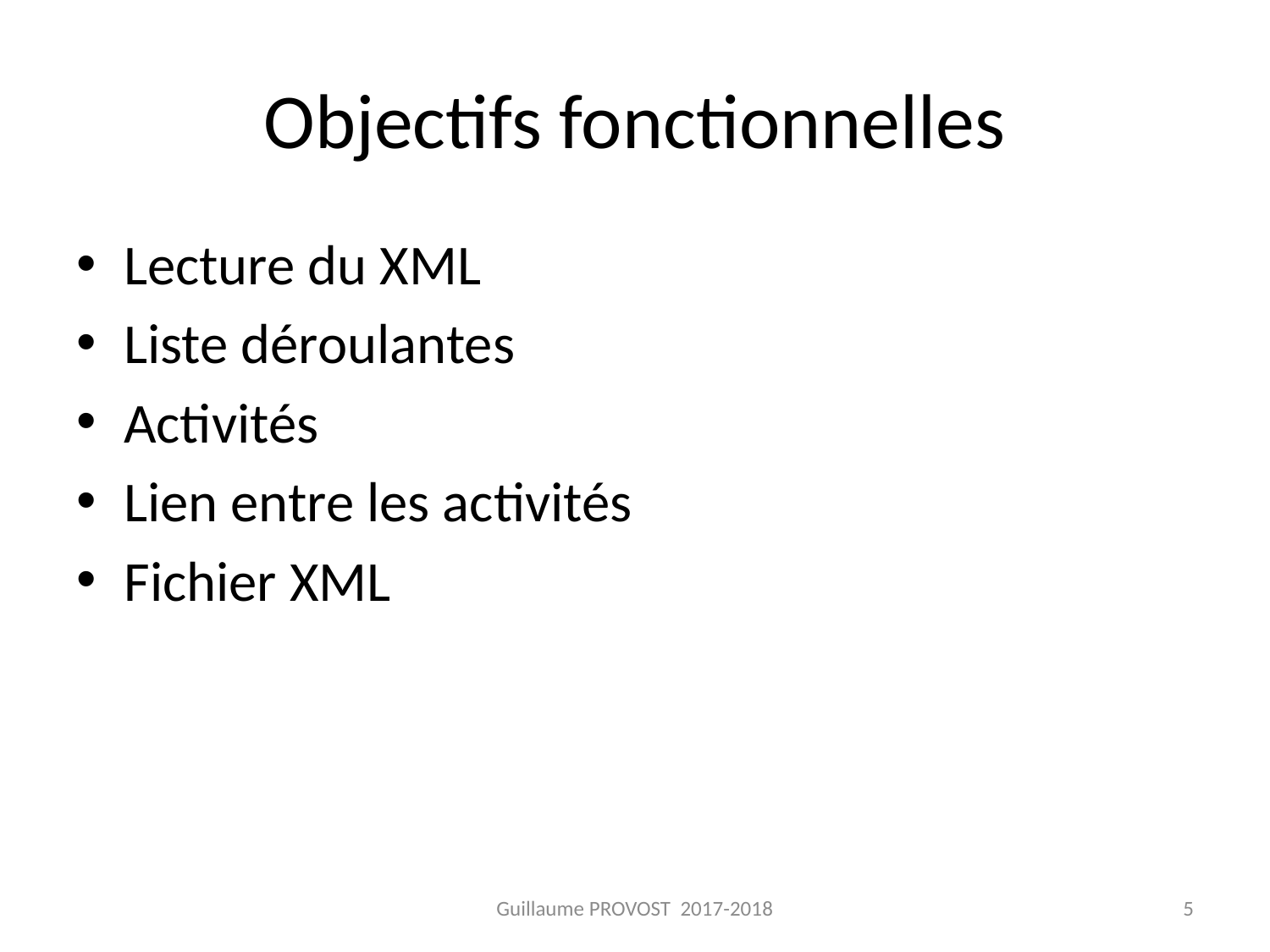

# Objectifs fonctionnelles
Lecture du XML
Liste déroulantes
Activités
Lien entre les activités
Fichier XML

Guillaume PROVOST  2017-2018
5